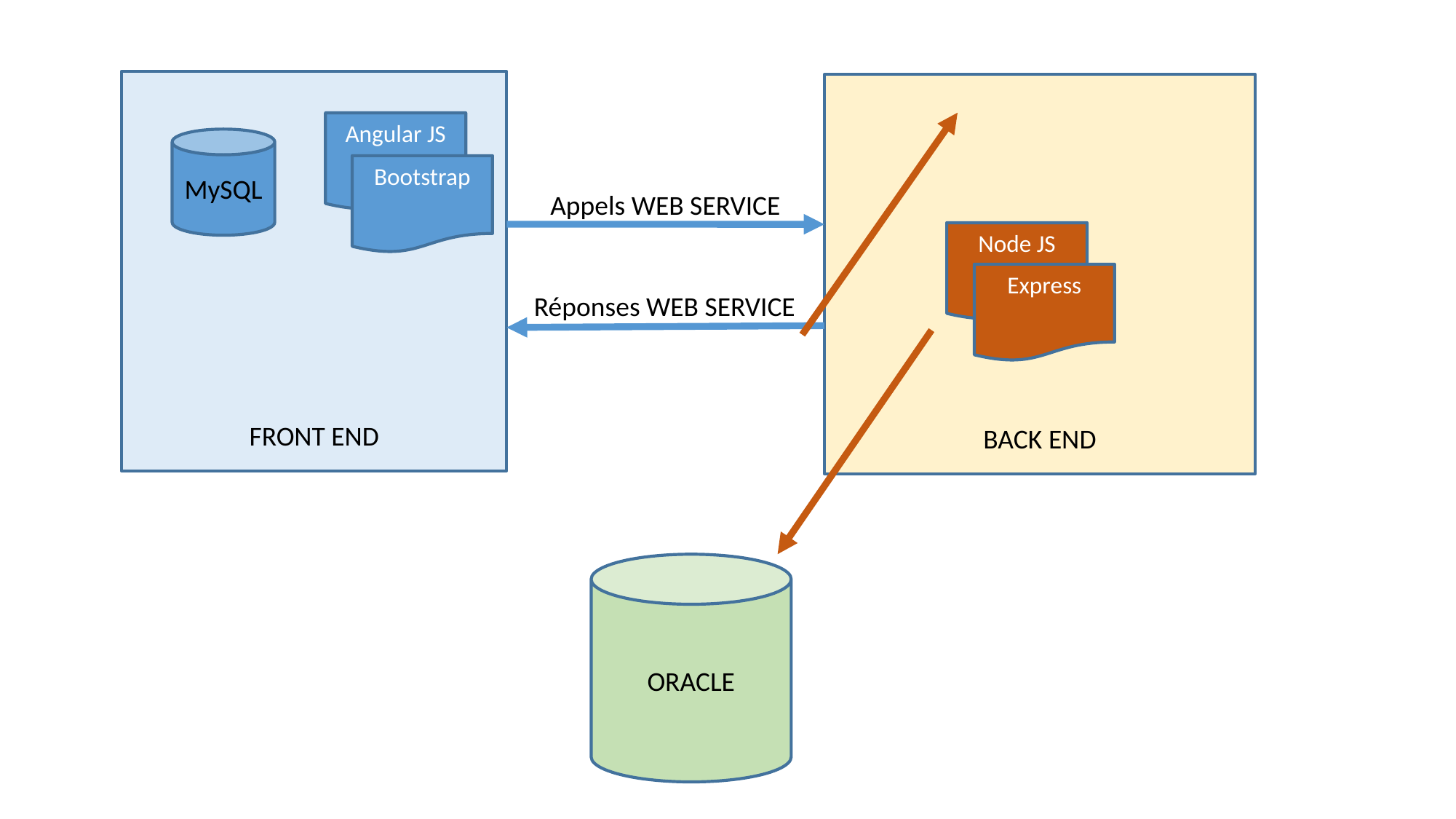

FRONT END

BACK END

Angular JS
MySQL
Bootstrap
Appels WEB SERVICE
Node JS

Express
Réponses WEB SERVICE

ORACLE